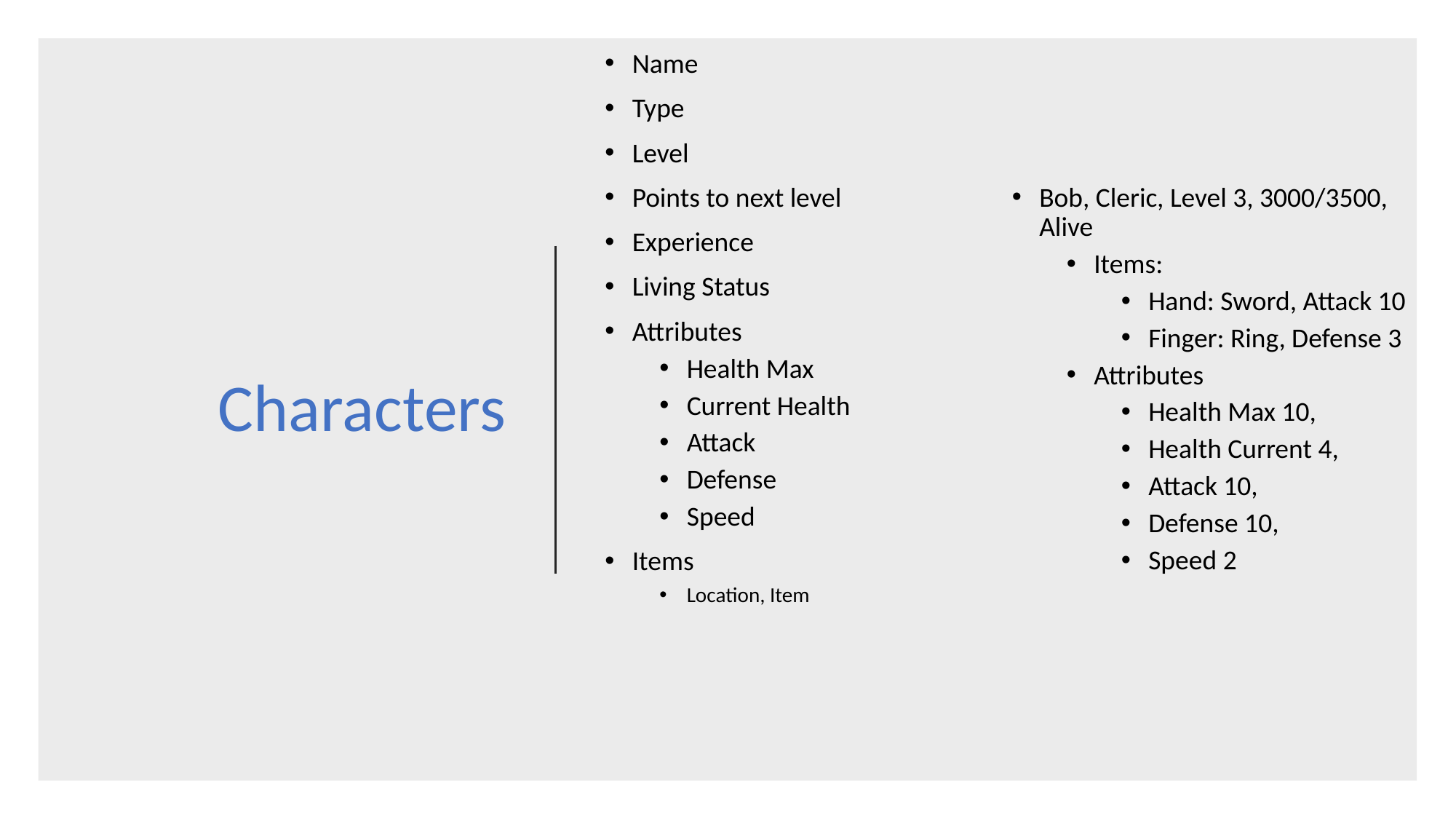

Name
Type
Level
Points to next level
Experience
Living Status
Attributes
Health Max
Current Health
Attack
Defense
Speed
Items
Location, Item

Bob, Cleric, Level 3, 3000/3500, Alive
Items:
Hand: Sword, Attack 10
Finger: Ring, Defense 3
Attributes
Health Max 10,
Health Current 4,
Attack 10,
Defense 10,
Speed 2
# Characters